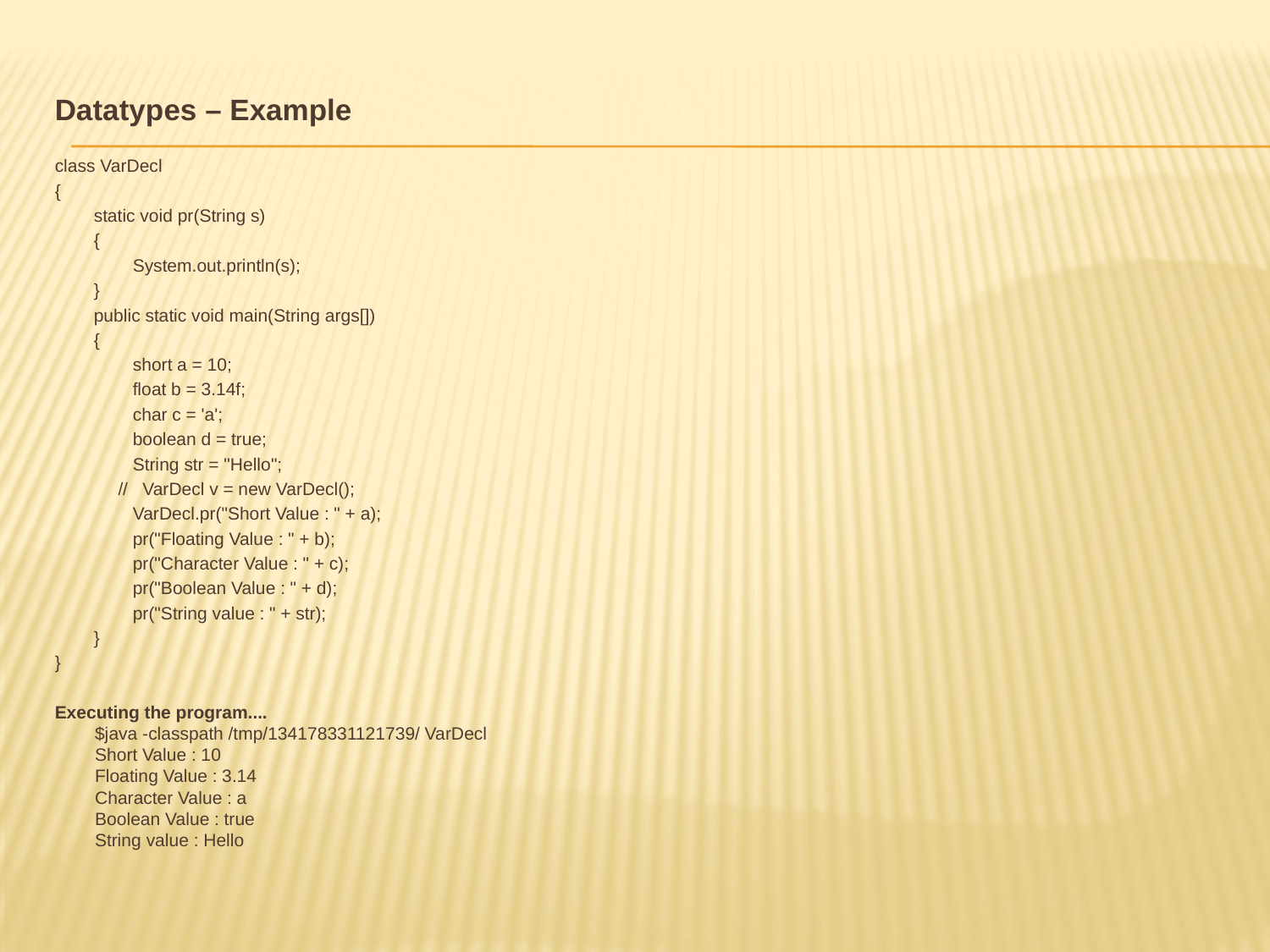

Datatypes – Example

class VarDecl
{
        static void pr(String s)
        {
                System.out.println(s);
        }
        public static void main(String args[])
        {
                short a = 10;
                float b = 3.14f;
                char c = 'a';
                boolean d = true;
                String str = "Hello";
             //   VarDecl v = new VarDecl();
                VarDecl.pr("Short Value : " + a);
                pr("Floating Value : " + b);
                pr("Character Value : " + c);
                pr("Boolean Value : " + d);
                pr("String value : " + str);
        }
}

Executing the program....
$java -classpath /tmp/134178331121739/ VarDecl
Short Value : 10
Floating Value : 3.14
Character Value : a
Boolean Value : true
String value : Hello